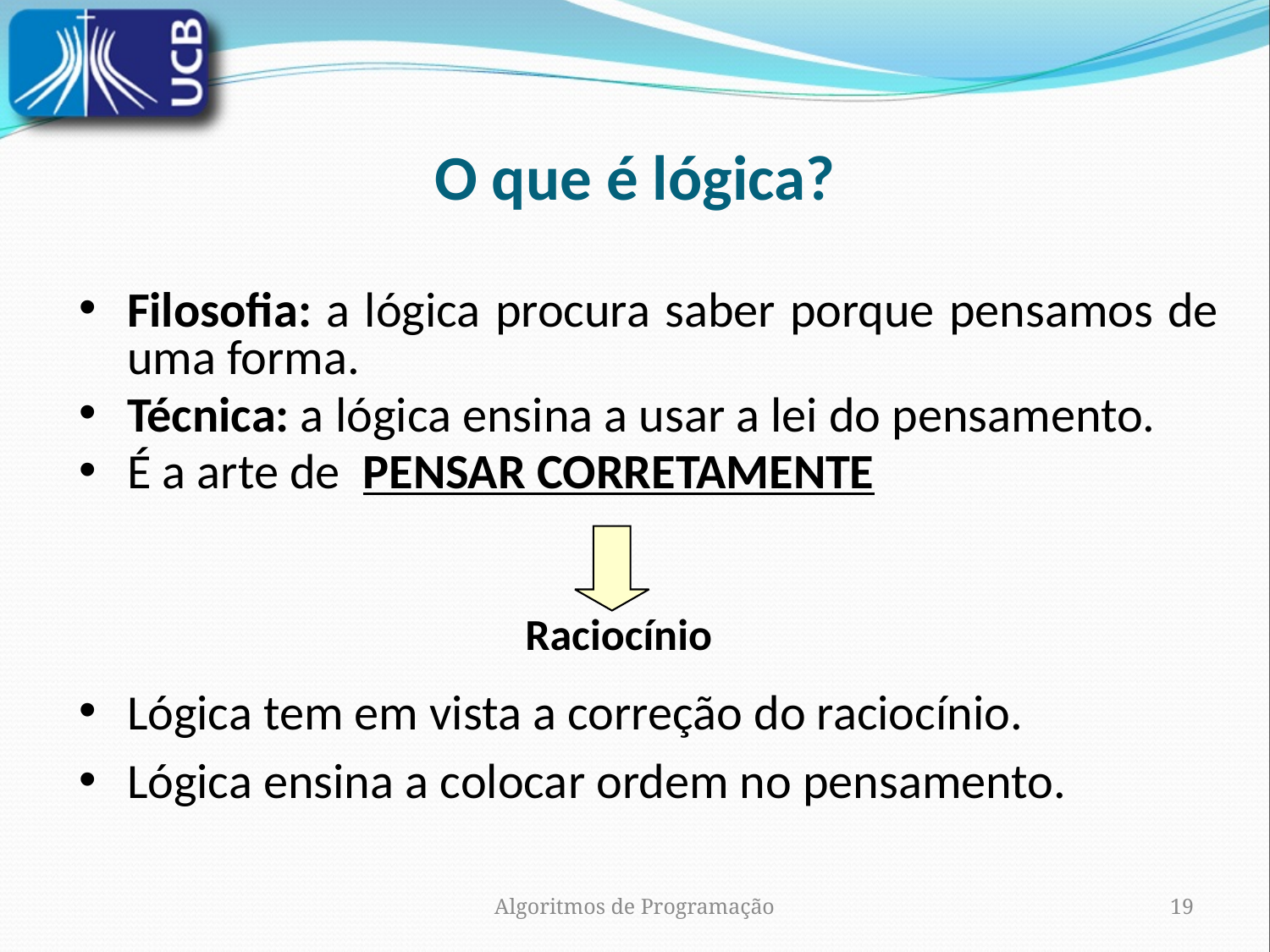

# O que é lógica?
Filosofia: a lógica procura saber porque pensamos de uma forma.
Técnica: a lógica ensina a usar a lei do pensamento.
É a arte de  PENSAR CORRETAMENTE

Lógica tem em vista a correção do raciocínio.
Lógica ensina a colocar ordem no pensamento.

Raciocínio
Algoritmos de Programação
19